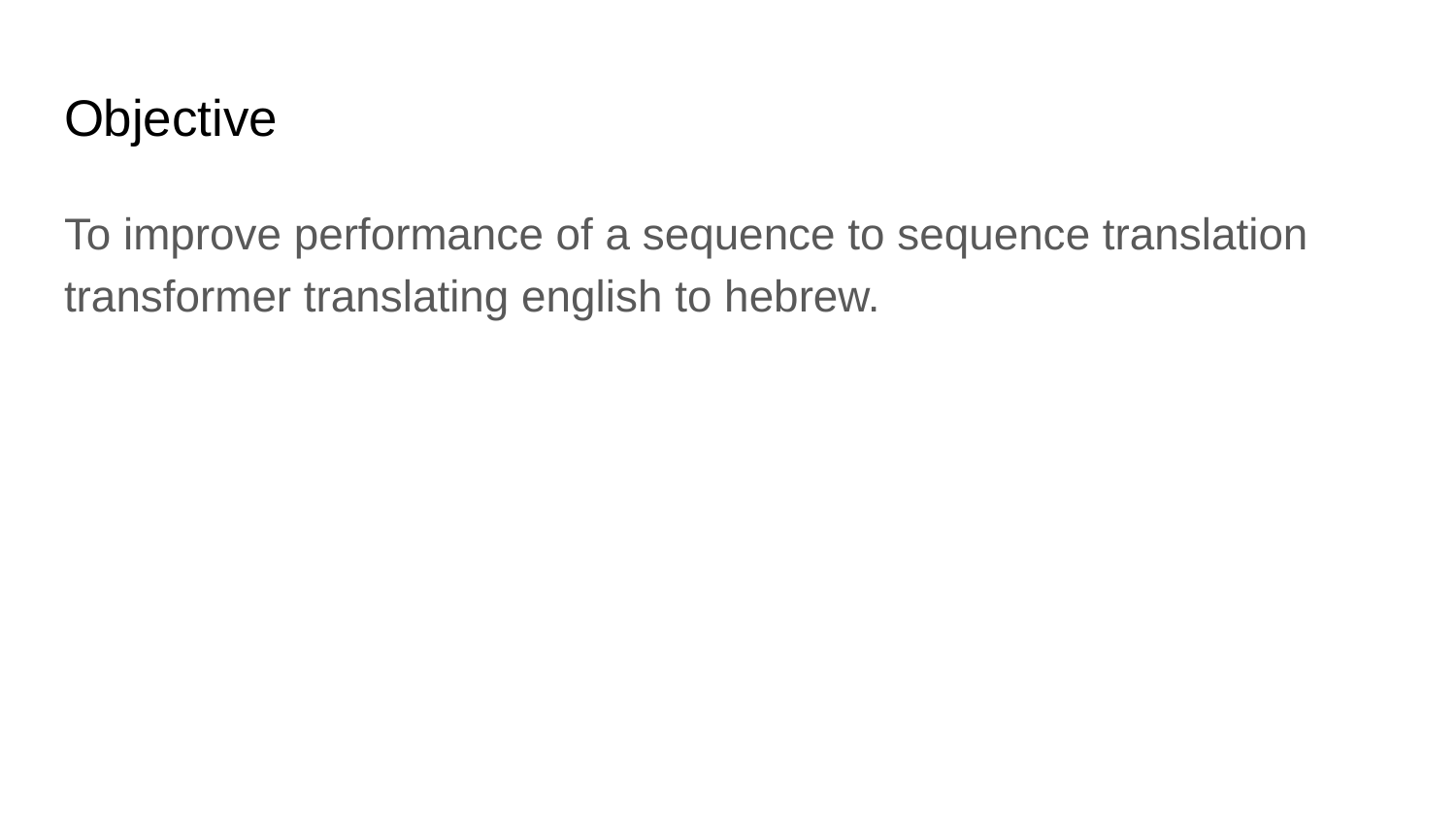

# Objective
To improve performance of a sequence to sequence translation transformer translating english to hebrew.